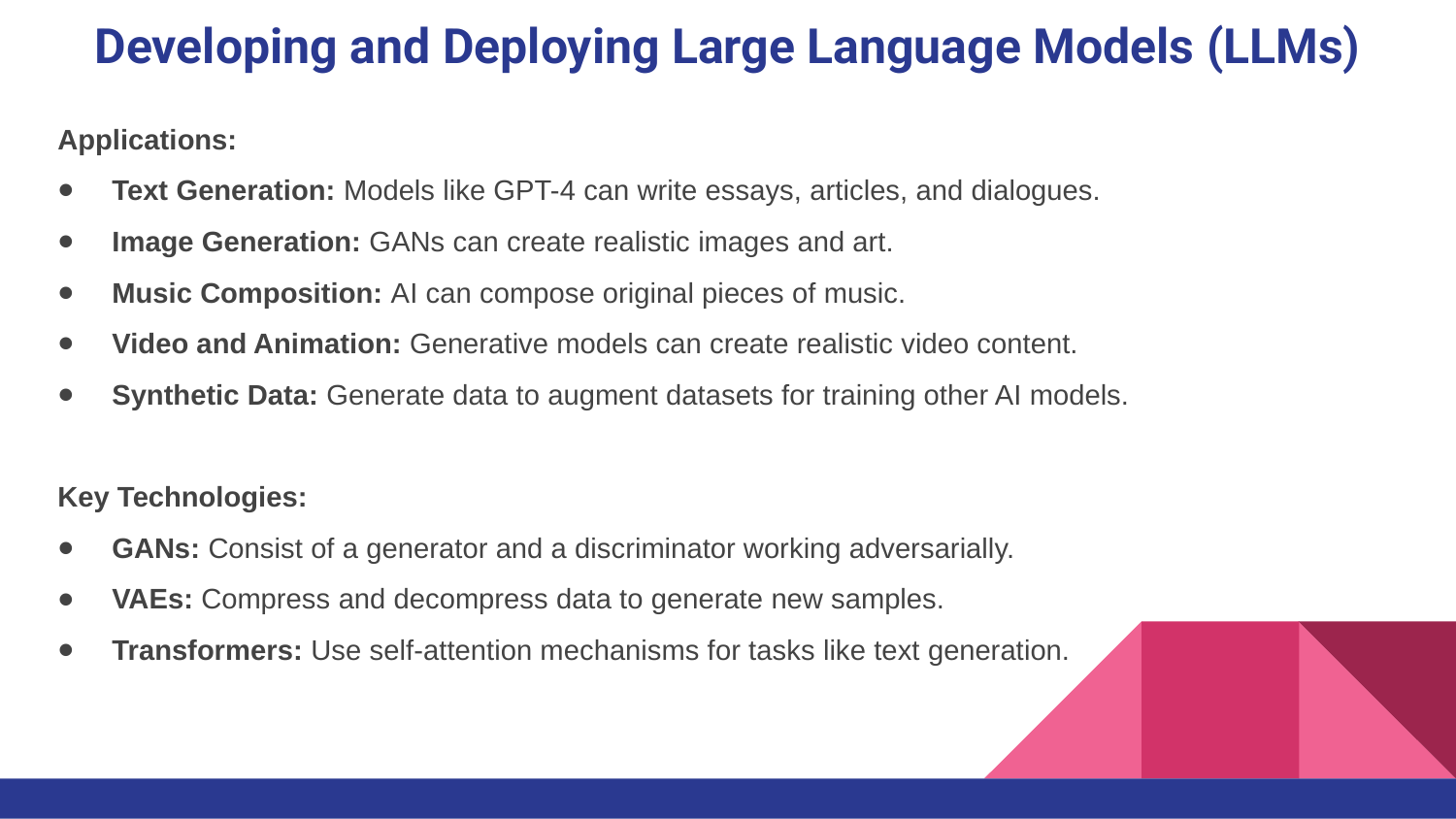

# Developing and Deploying Large Language Models (LLMs)
Applications:
Text Generation: Models like GPT-4 can write essays, articles, and dialogues.
Image Generation: GANs can create realistic images and art.
Music Composition: AI can compose original pieces of music.
Video and Animation: Generative models can create realistic video content.
Synthetic Data: Generate data to augment datasets for training other AI models.

Key Technologies:
GANs: Consist of a generator and a discriminator working adversarially.
VAEs: Compress and decompress data to generate new samples.
Transformers: Use self-attention mechanisms for tasks like text generation.